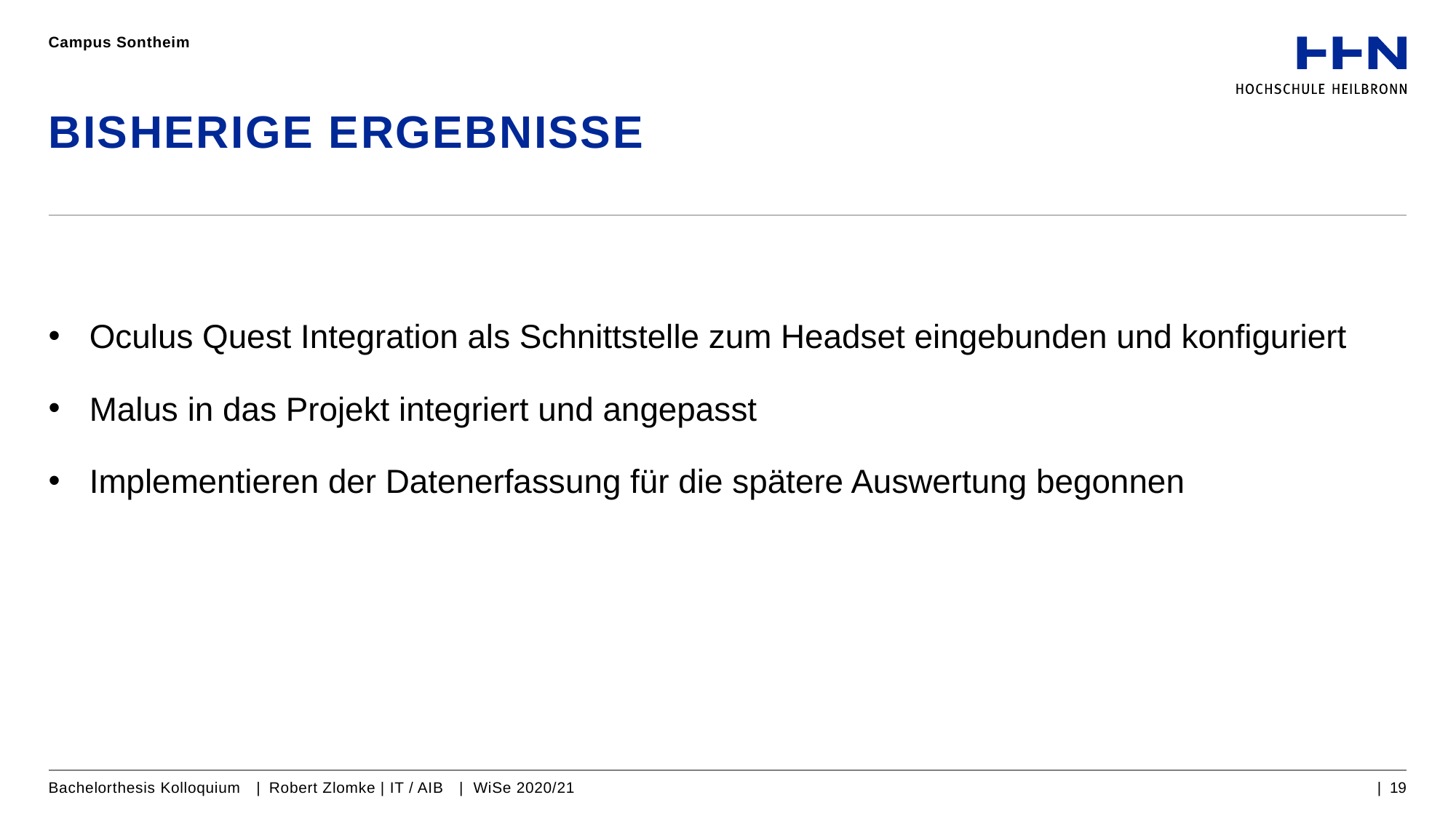

Campus Sontheim
# Bisherige Ergebnisse

Oculus Quest Integration als Schnittstelle zum Headset eingebunden und konfiguriert
Malus in das Projekt integriert und angepasst
Implementieren der Datenerfassung für die spätere Auswertung begonnen
Bachelorthesis Kolloquium | Robert Zlomke | IT / AIB |  WiSe 2020/21
|  19